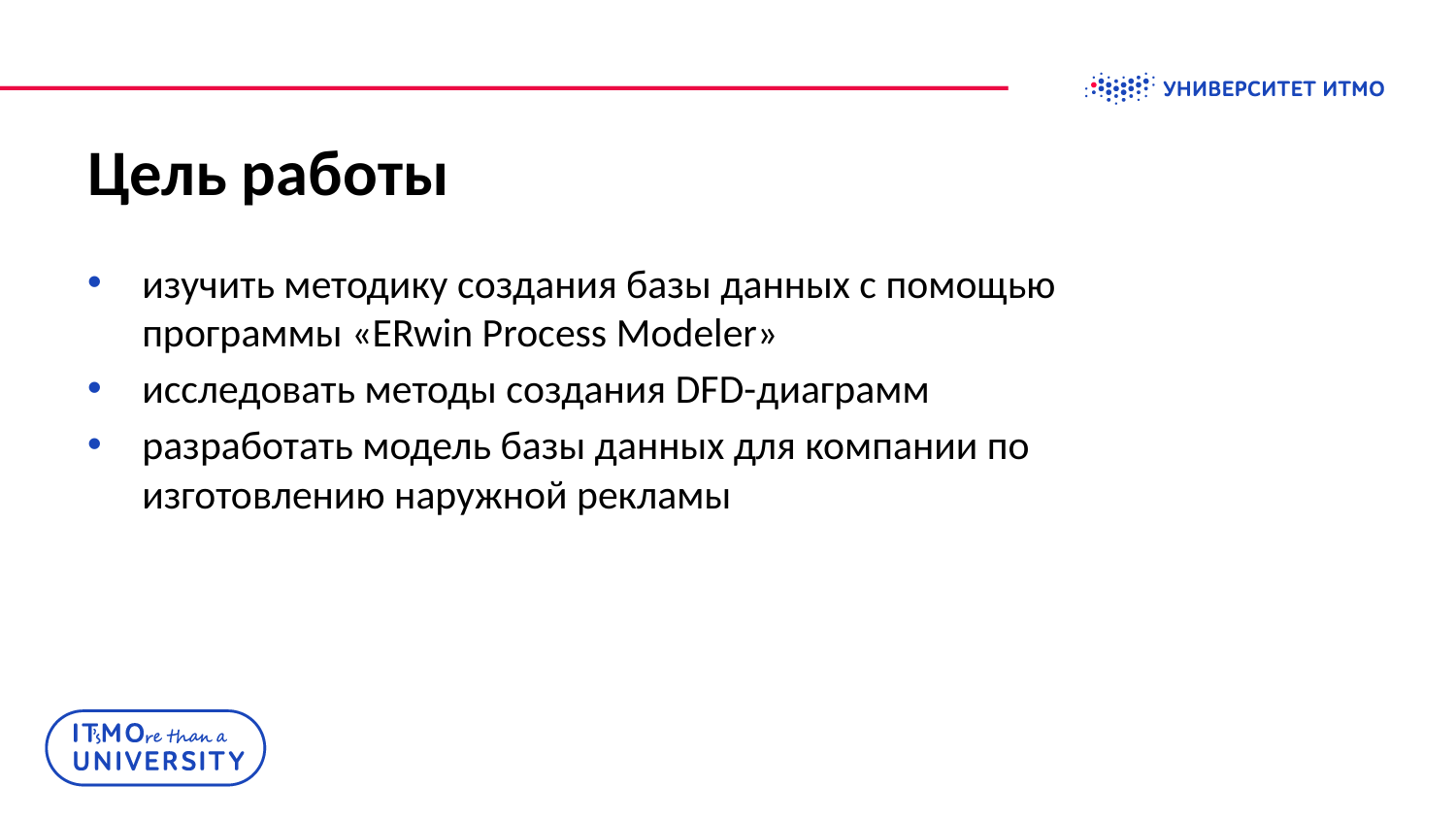

# Цель работы
изучить методику создания базы данных с помощью программы «ERwin Process Modeler»
исследовать методы создания DFD-диаграмм
разработать модель базы данных для компании по изготовлению наружной рекламы